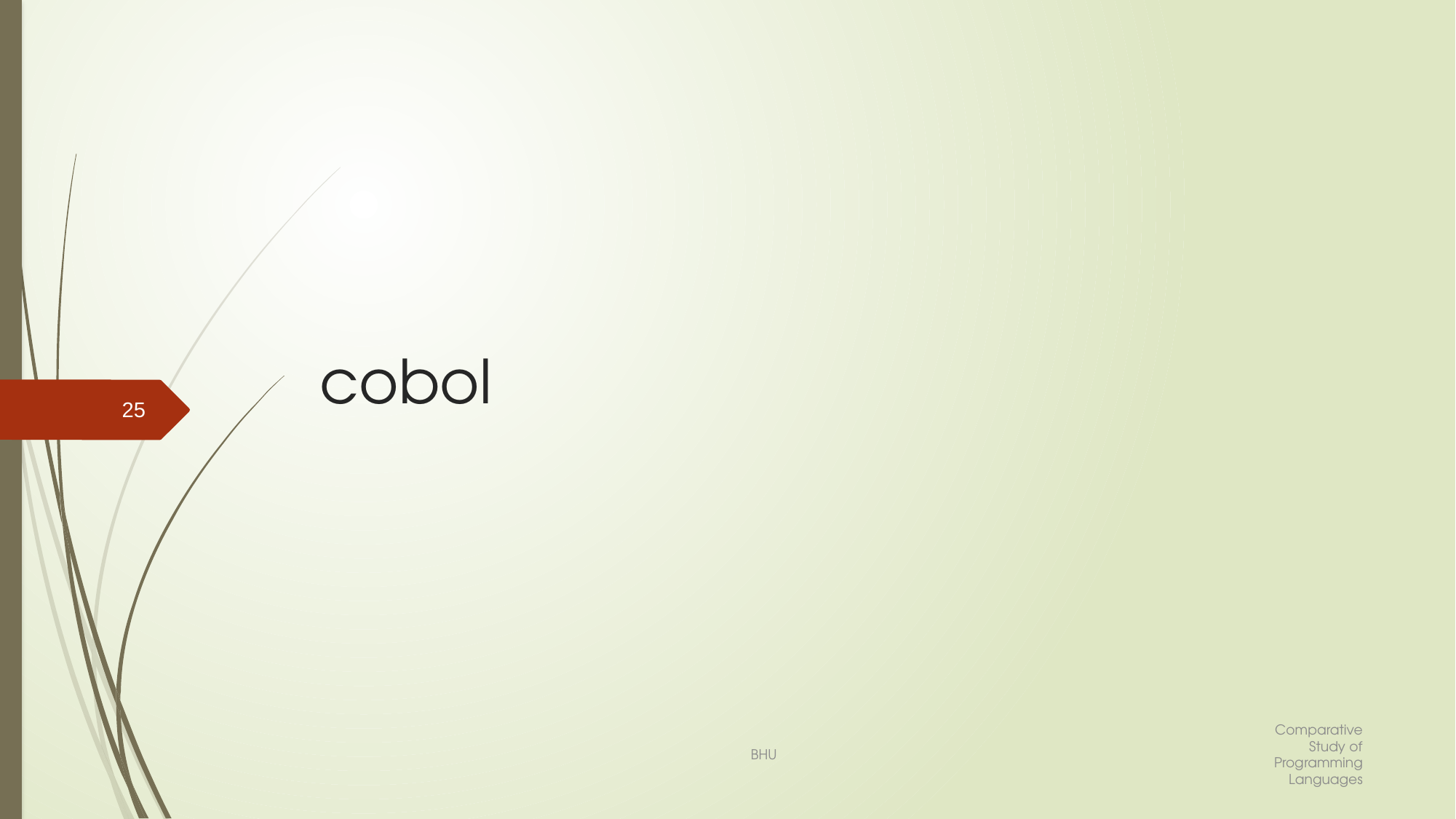

# cobol
25
Comparative Study of Programming Languages
BHU